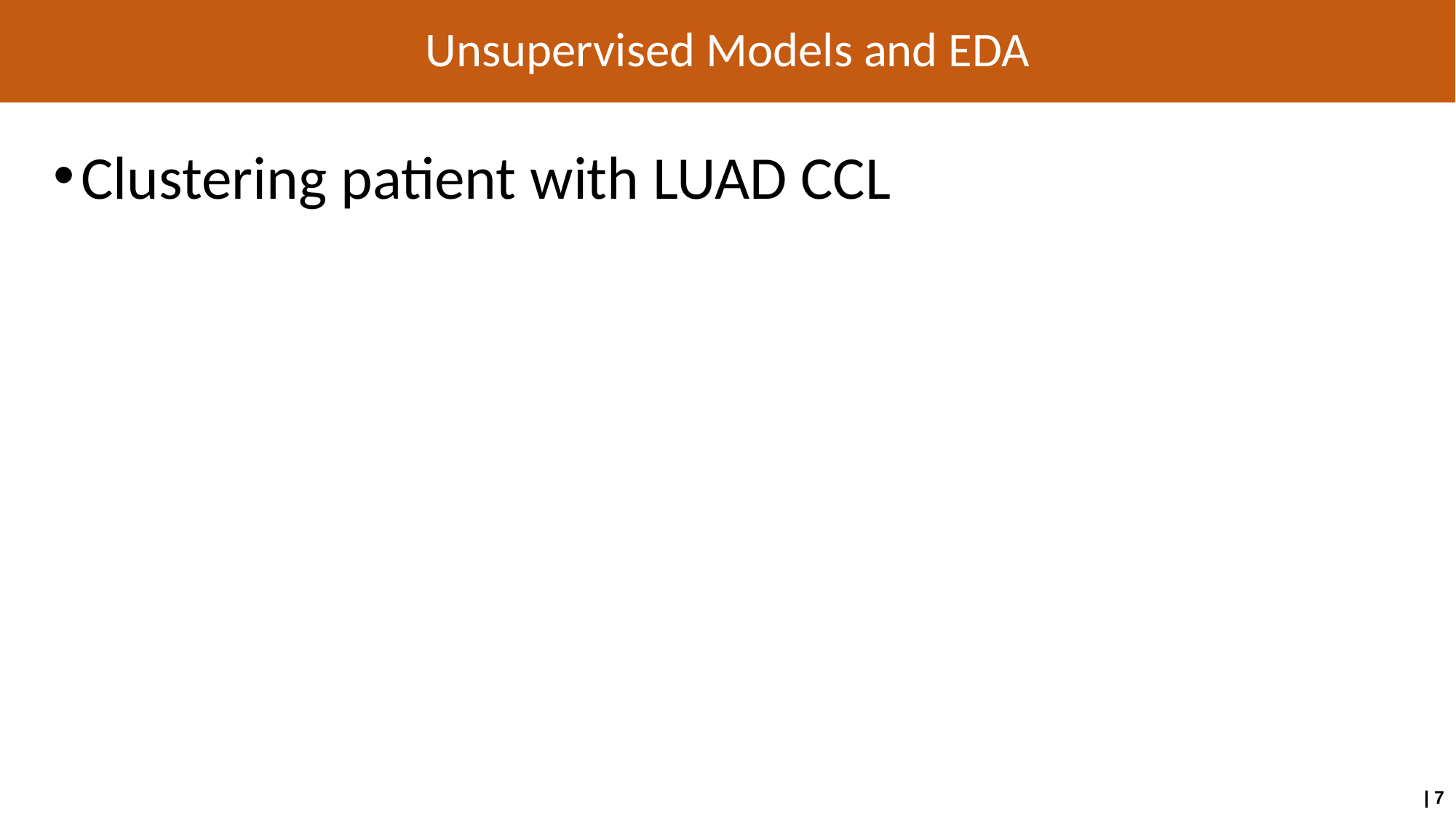

# Unsupervised Models and EDA
Clustering patient with LUAD CCL
Prediction of best treatment through CCLE drug response data
Hierarchical clustering of LUAD patients
Survival analysis of patients assigned to different clusters (more EDA)

| 7